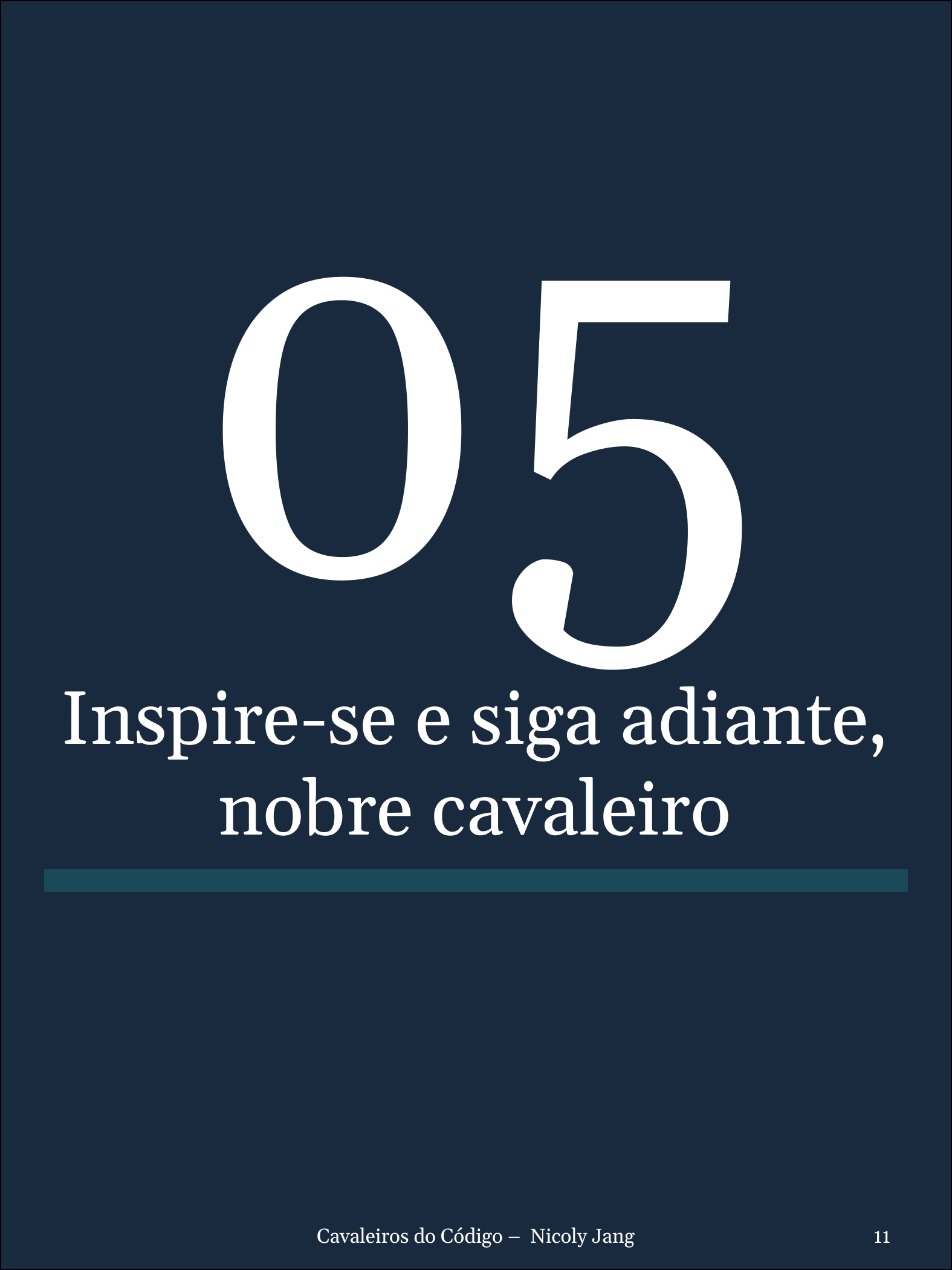

05
Inspire-se e siga adiante, nobre cavaleiro

Cavaleiros do Código –  Nicoly Jang
11